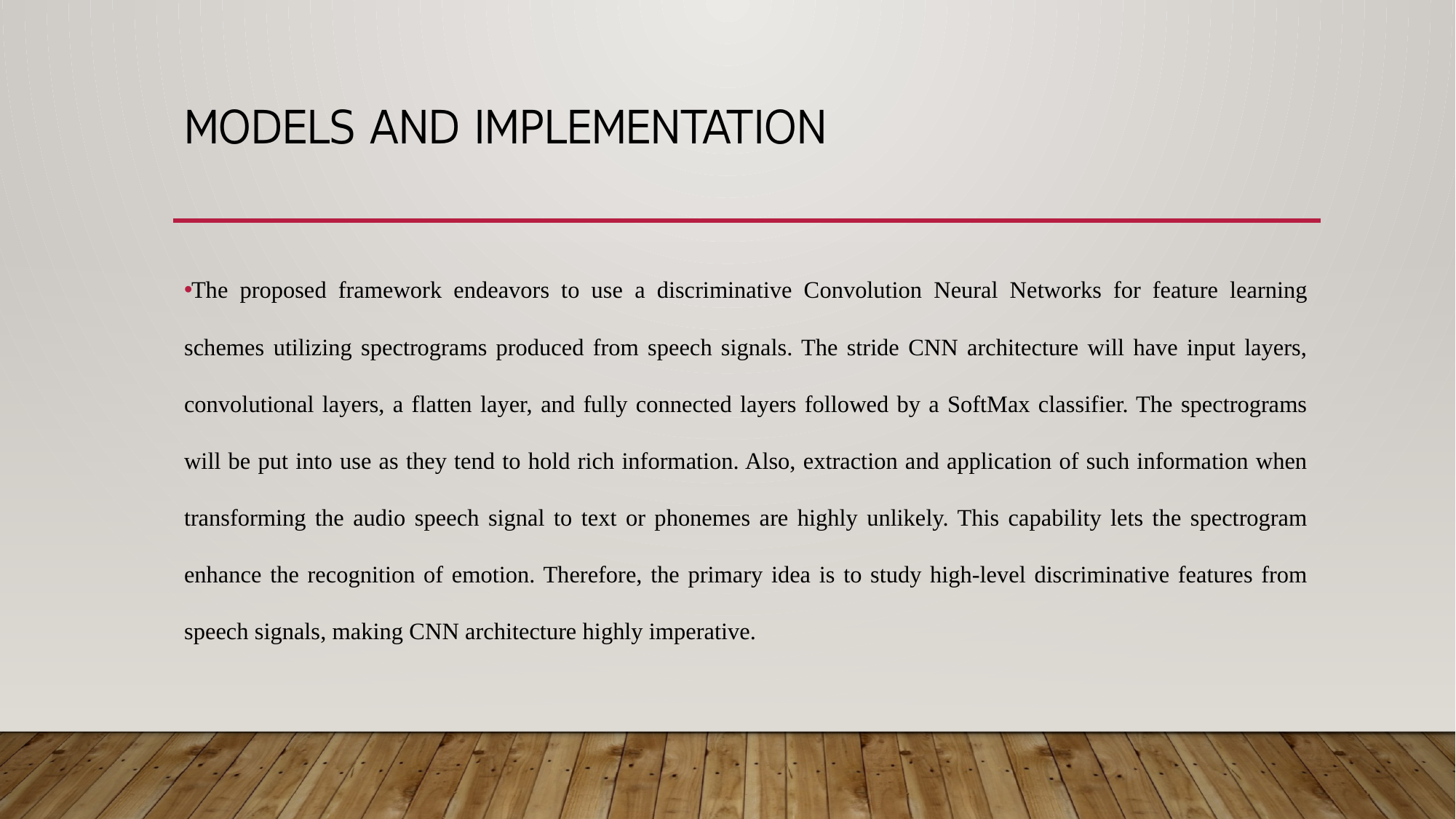

# MODELS AND IMPLEMENTATION
The proposed framework endeavors to use a discriminative Convolution Neural Networks for feature learning schemes utilizing spectrograms produced from speech signals. The stride CNN architecture will have input layers, convolutional layers, a flatten layer, and fully connected layers followed by a SoftMax classifier. The spectrograms will be put into use as they tend to hold rich information. Also, extraction and application of such information when transforming the audio speech signal to text or phonemes are highly unlikely. This capability lets the spectrogram enhance the recognition of emotion. Therefore, the primary idea is to study high-level discriminative features from speech signals, making CNN architecture highly imperative.